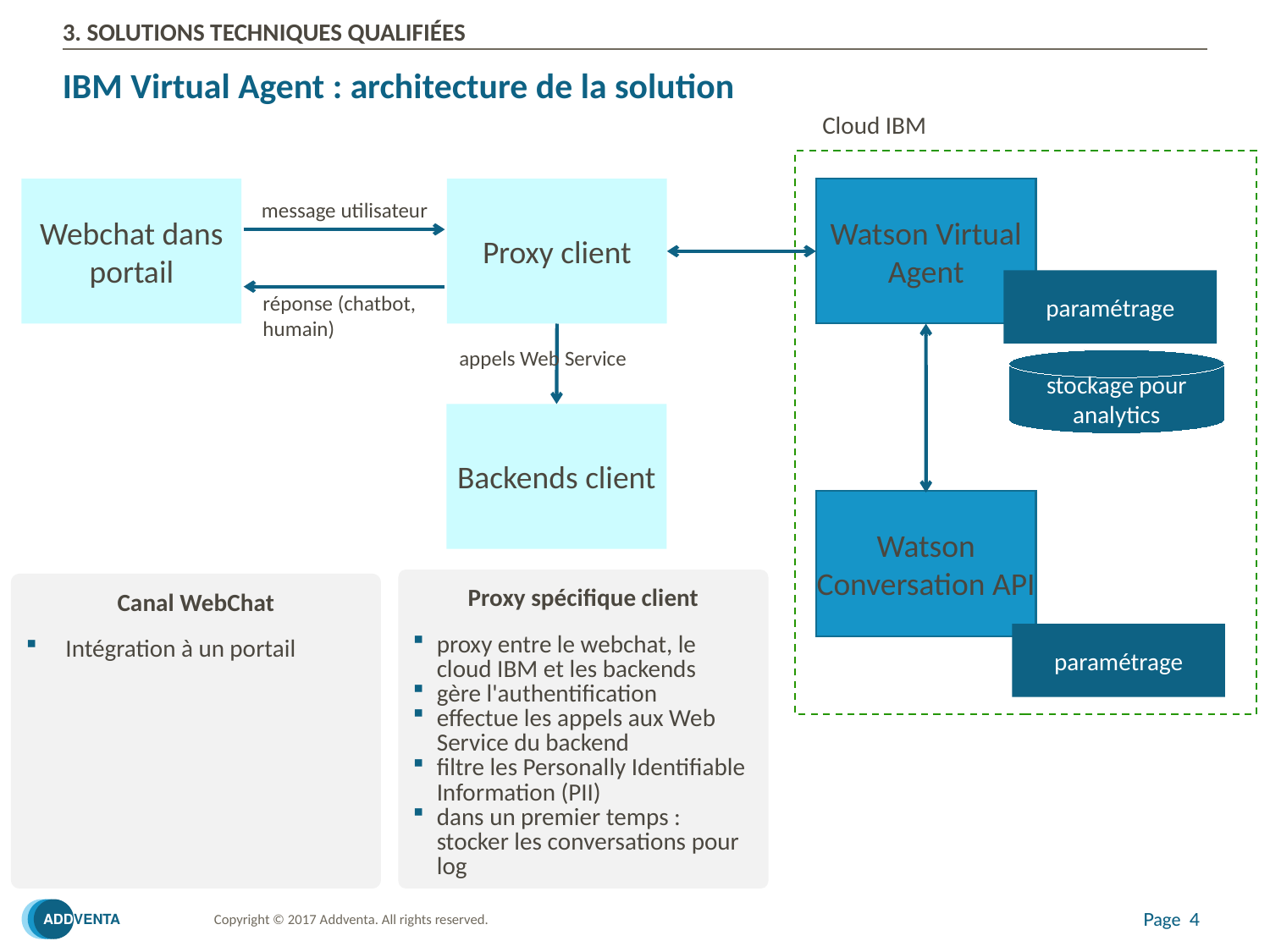

# 3. SOLUTIONS TECHNIQUES QUALIFIÉES
IBM Virtual Agent : architecture de la solution
Cloud IBM

Webchat dans portail
Proxy client
Watson Virtual Agent
message utilisateur
paramétrage
réponse (chatbot, humain)
appels Web Service
stockage pour analytics
Backends client
Watson Conversation API
Proxy spécifique client
proxy entre le webchat, le cloud IBM et les backends
gère l'authentification
effectue les appels aux Web Service du backend
filtre les Personally Identifiable Information (PII)
dans un premier temps : stocker les conversations pour log
Canal WebChat
Intégration à un portail

paramétrage